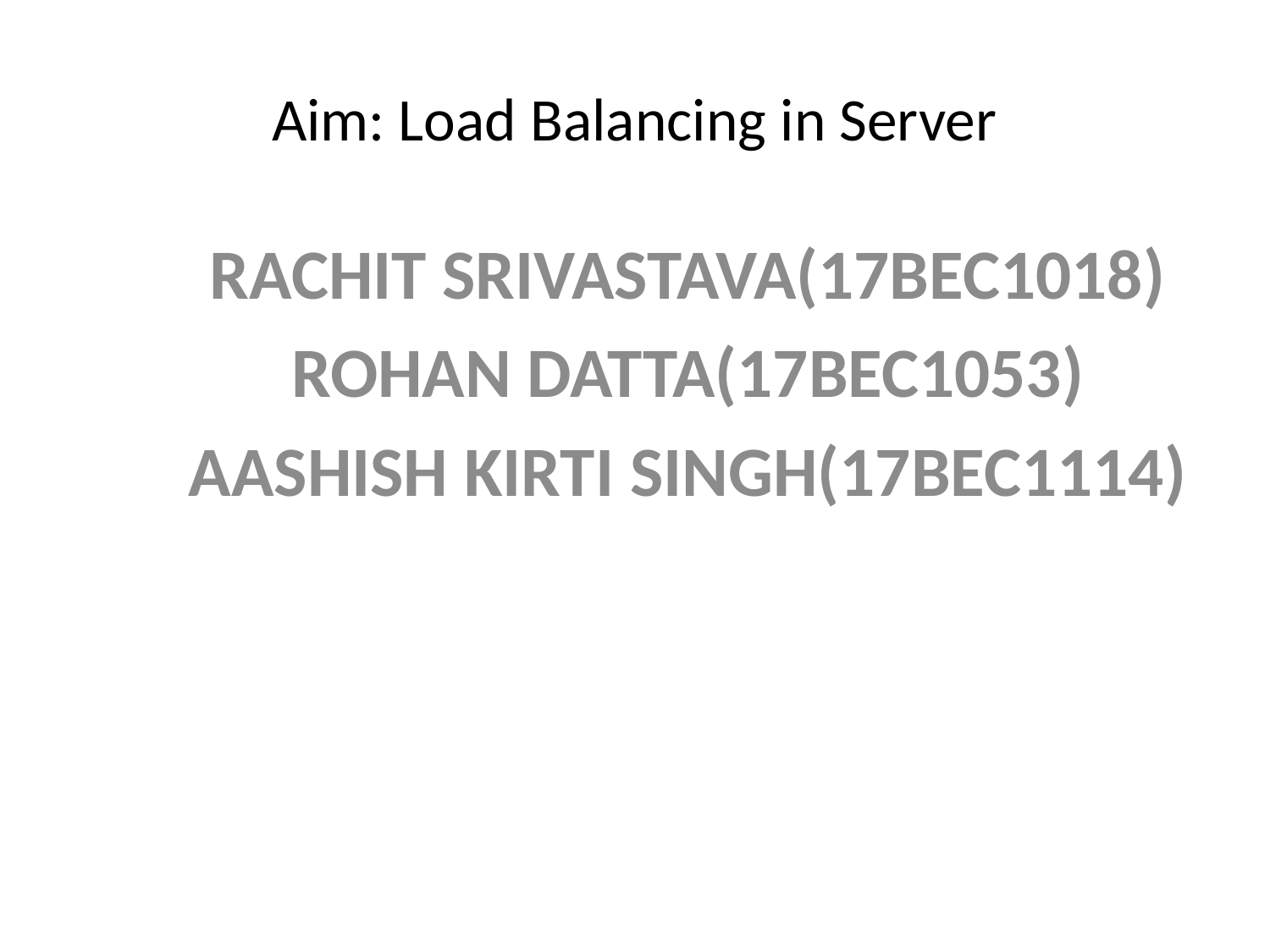

# Aim: Load Balancing in Server
RACHIT SRIVASTAVA(17BEC1018)
ROHAN DATTA(17BEC1053)
AASHISH KIRTI SINGH(17BEC1114)